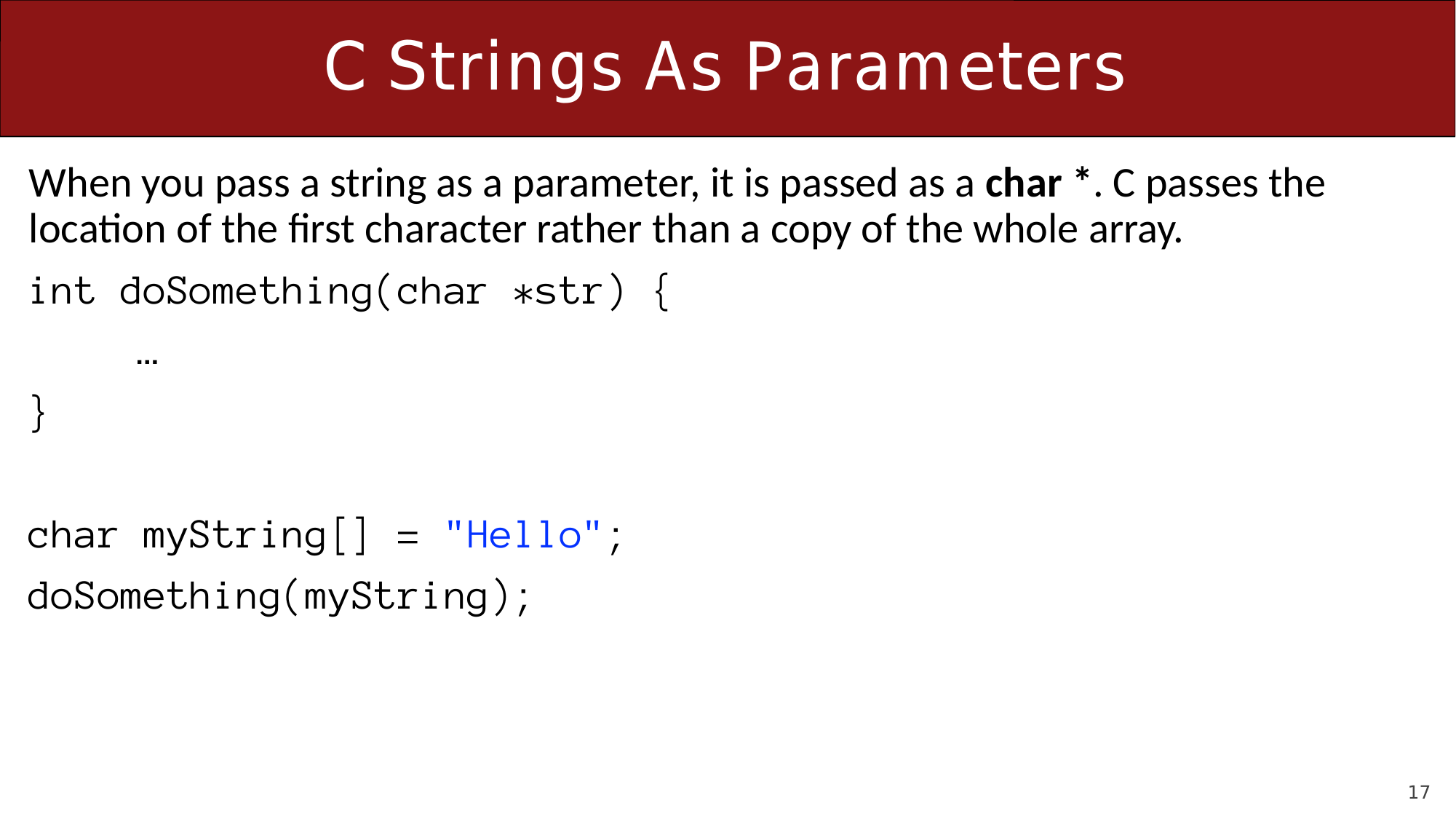

# C Strings As Parameters
When you pass a string as a parameter, it is passed as a char *. C passes the location of the first character rather than a copy of the whole array.
int doSomething(char *str) {
	…
}

char myString[] = "Hello";
doSomething(myString);